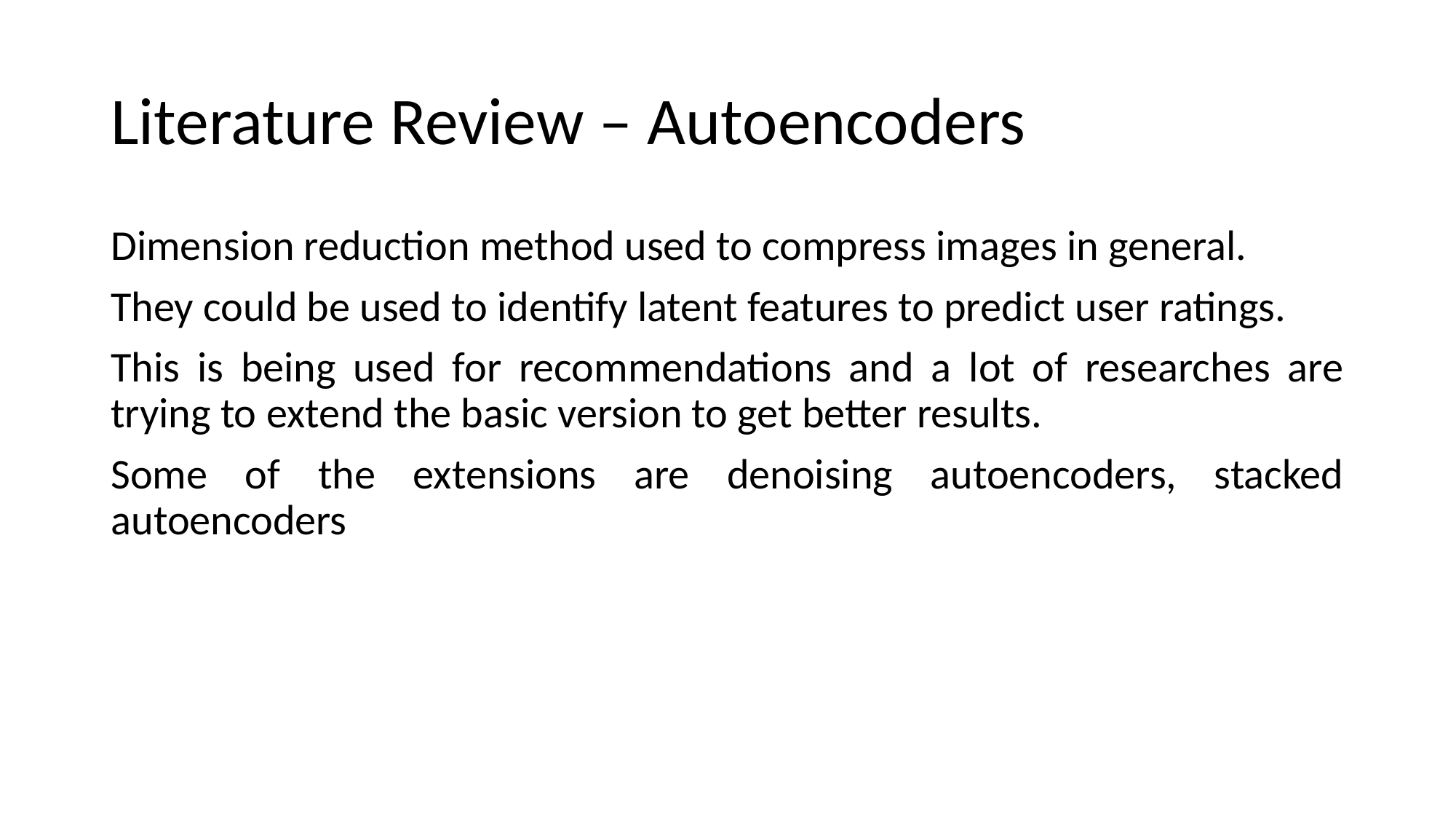

# Literature Review – Autoencoders
Dimension reduction method used to compress images in general.
They could be used to identify latent features to predict user ratings.
This is being used for recommendations and a lot of researches are trying to extend the basic version to get better results.
Some of the extensions are denoising autoencoders, stacked autoencoders